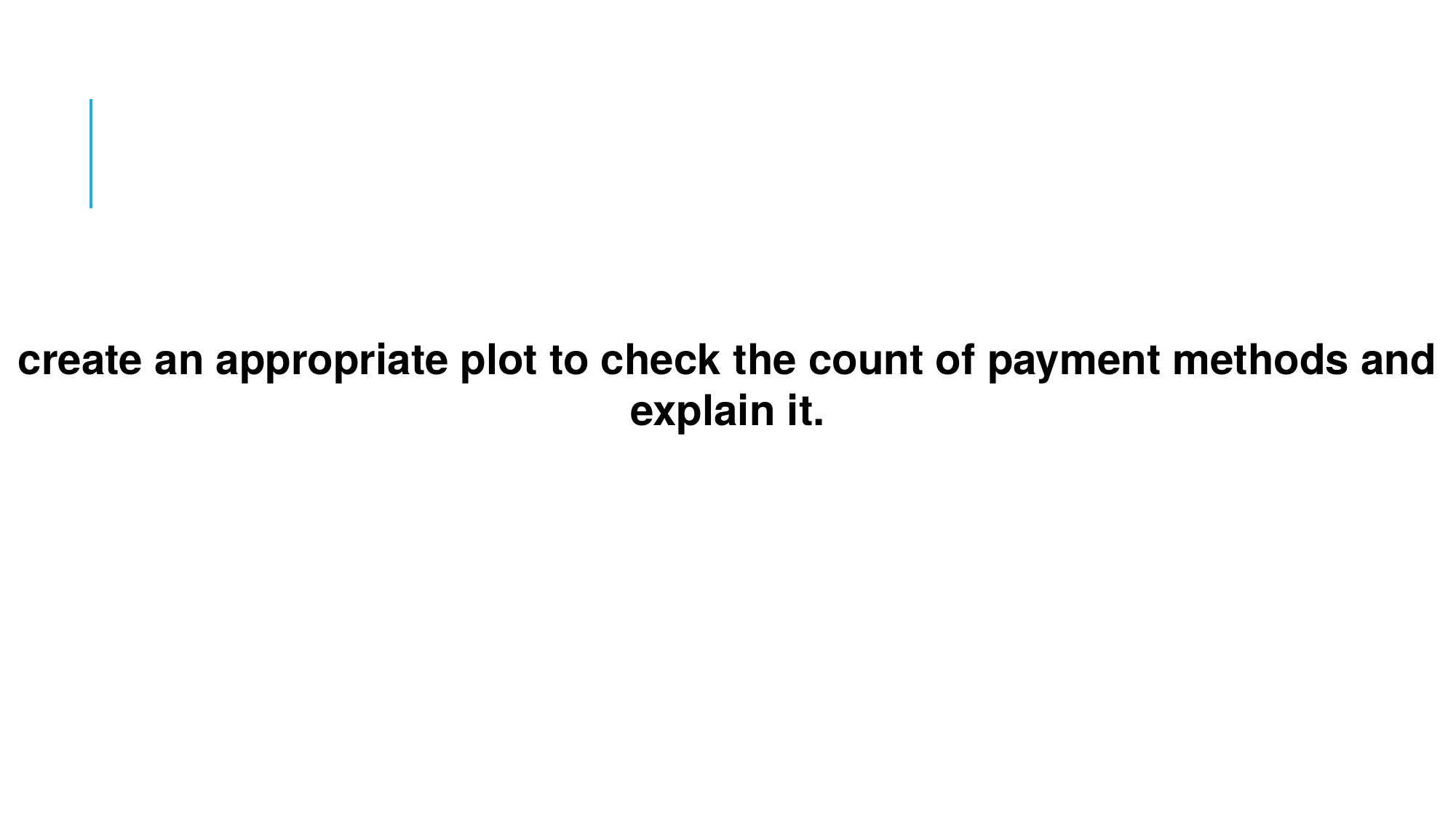

create an appropriate plot to check the count of payment methods and explain it.